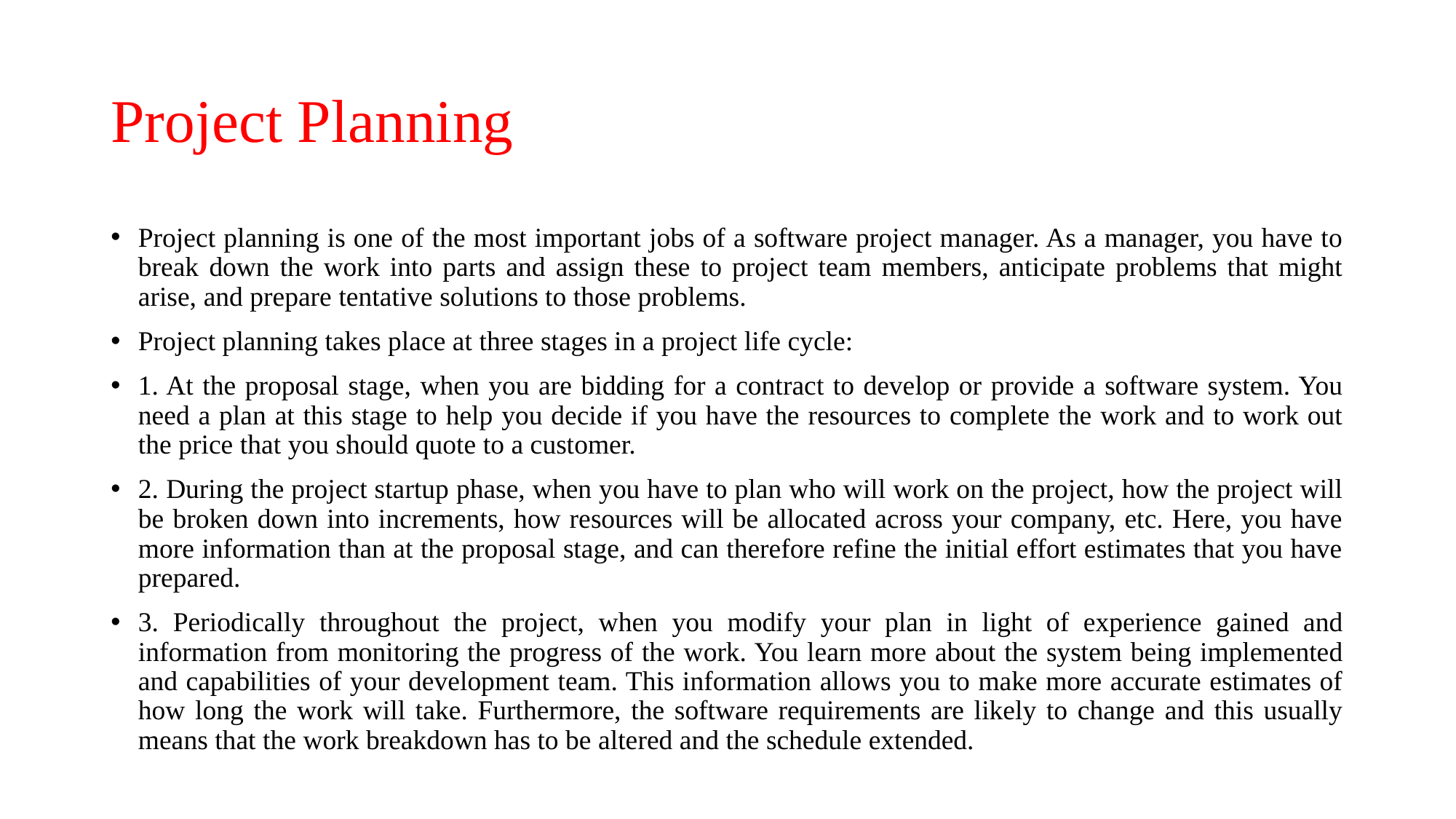

# Project Planning
Project planning is one of the most important jobs of a software project manager. As a manager, you have to break down the work into parts and assign these to project team members, anticipate problems that might arise, and prepare tentative solutions to those problems.
Project planning takes place at three stages in a project life cycle:
1. At the proposal stage, when you are bidding for a contract to develop or provide a software system. You need a plan at this stage to help you decide if you have the resources to complete the work and to work out the price that you should quote to a customer.
2. During the project startup phase, when you have to plan who will work on the project, how the project will be broken down into increments, how resources will be allocated across your company, etc. Here, you have more information than at the proposal stage, and can therefore refine the initial effort estimates that you have prepared.
3. Periodically throughout the project, when you modify your plan in light of experience gained and information from monitoring the progress of the work. You learn more about the system being implemented and capabilities of your development team. This information allows you to make more accurate estimates of how long the work will take. Furthermore, the software requirements are likely to change and this usually means that the work breakdown has to be altered and the schedule extended.